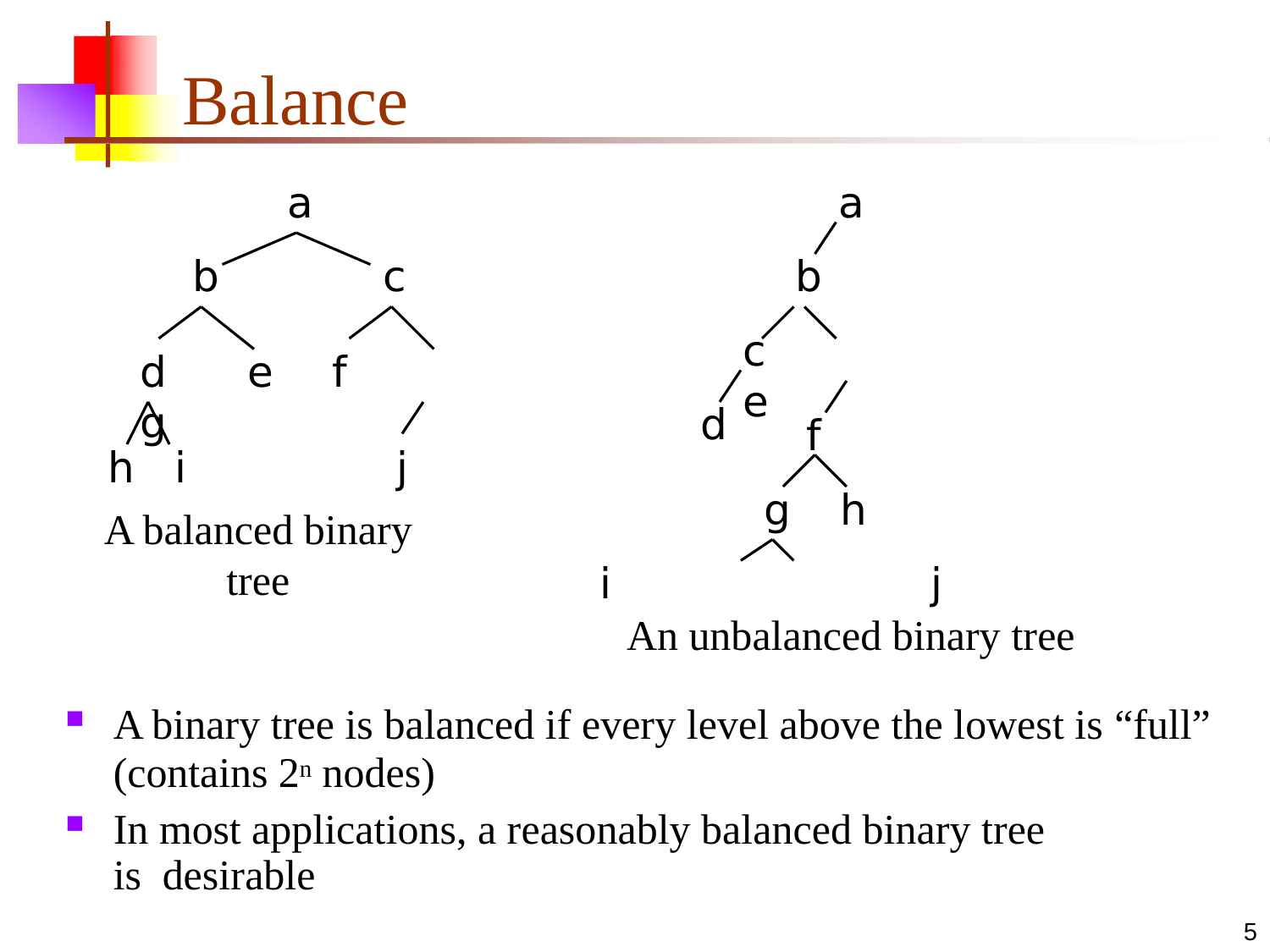

# Balance
a
a

b
c
b

c	e
d	e	f	g

d

f
h	i	j
A balanced binary tree

g	h

i	j
An unbalanced binary tree
A binary tree is balanced if every level above the lowest is “full”
(contains 2n nodes)
In most applications, a reasonably balanced binary tree is  desirable
5